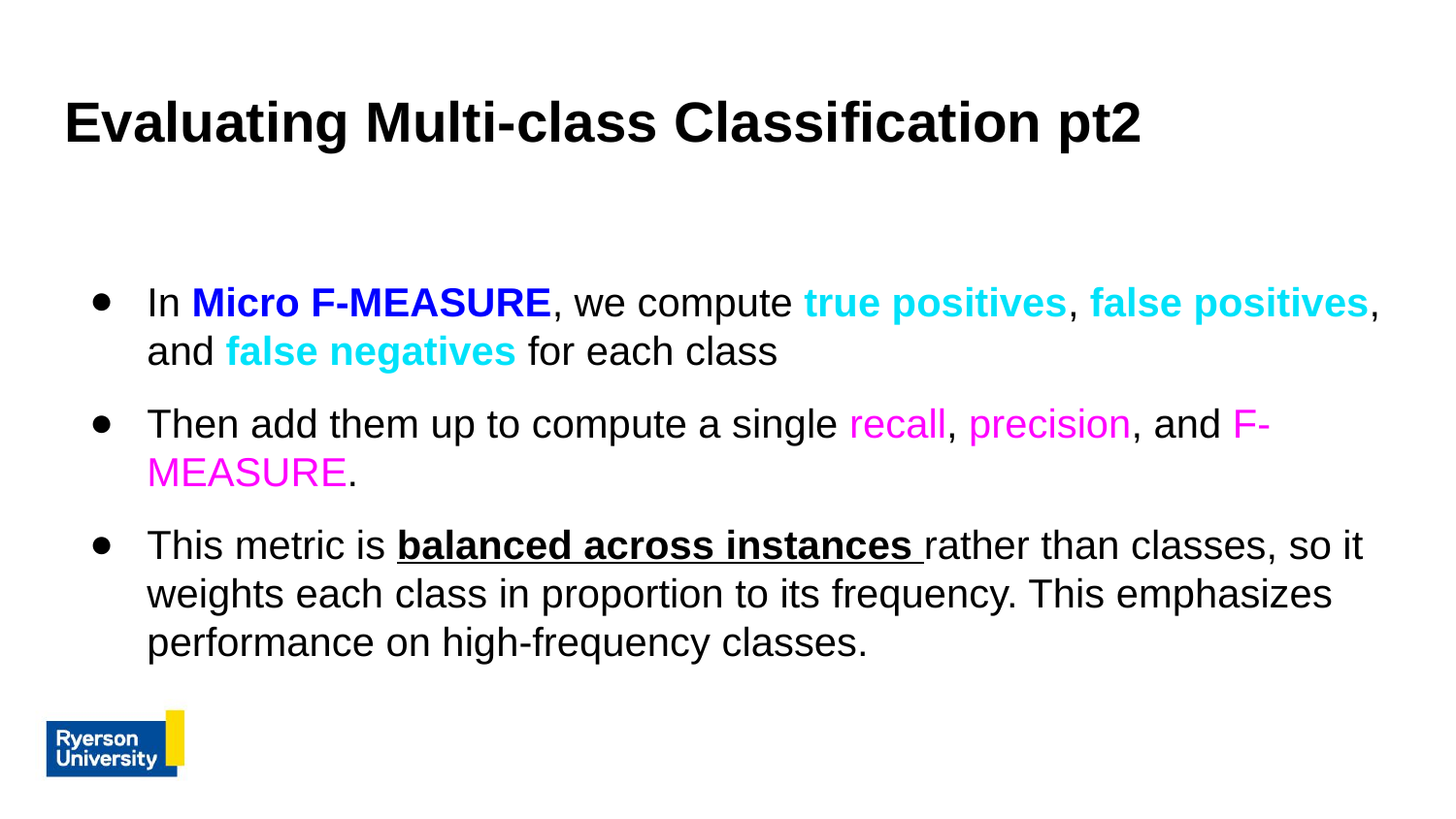

# Evaluating Multi-class Classification pt2

In Micro F-MEASURE, we compute true positives, false positives, and false negatives for each class
Then add them up to compute a single recall, precision, and F-MEASURE.
This metric is balanced across instances rather than classes, so it weights each class in proportion to its frequency. This emphasizes performance on high-frequency classes.